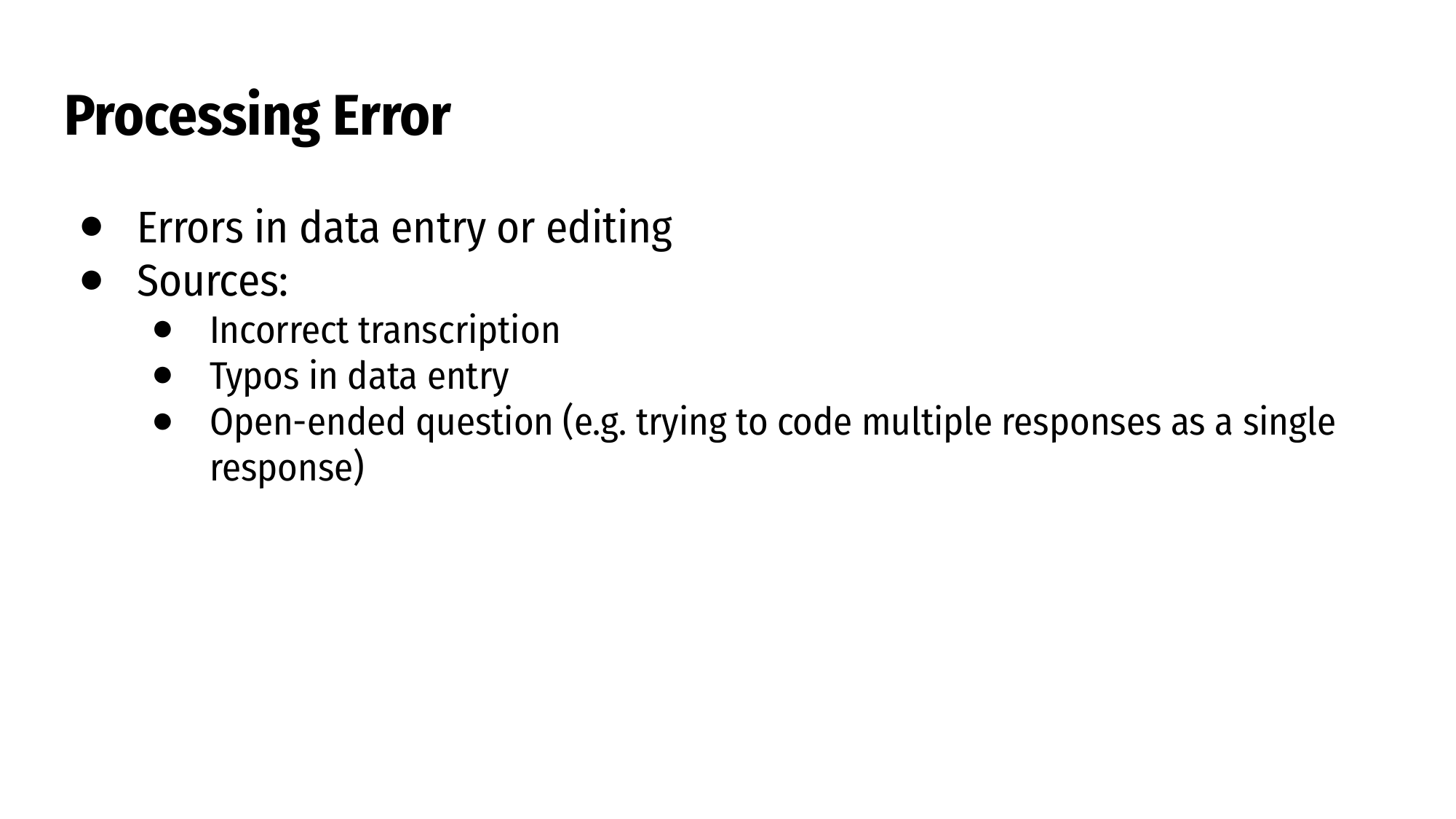

# Processing Error
Errors in data entry or editing
Sources:
Incorrect transcription
Typos in data entry
Open-ended question (e.g. trying to code multiple responses as a single response)